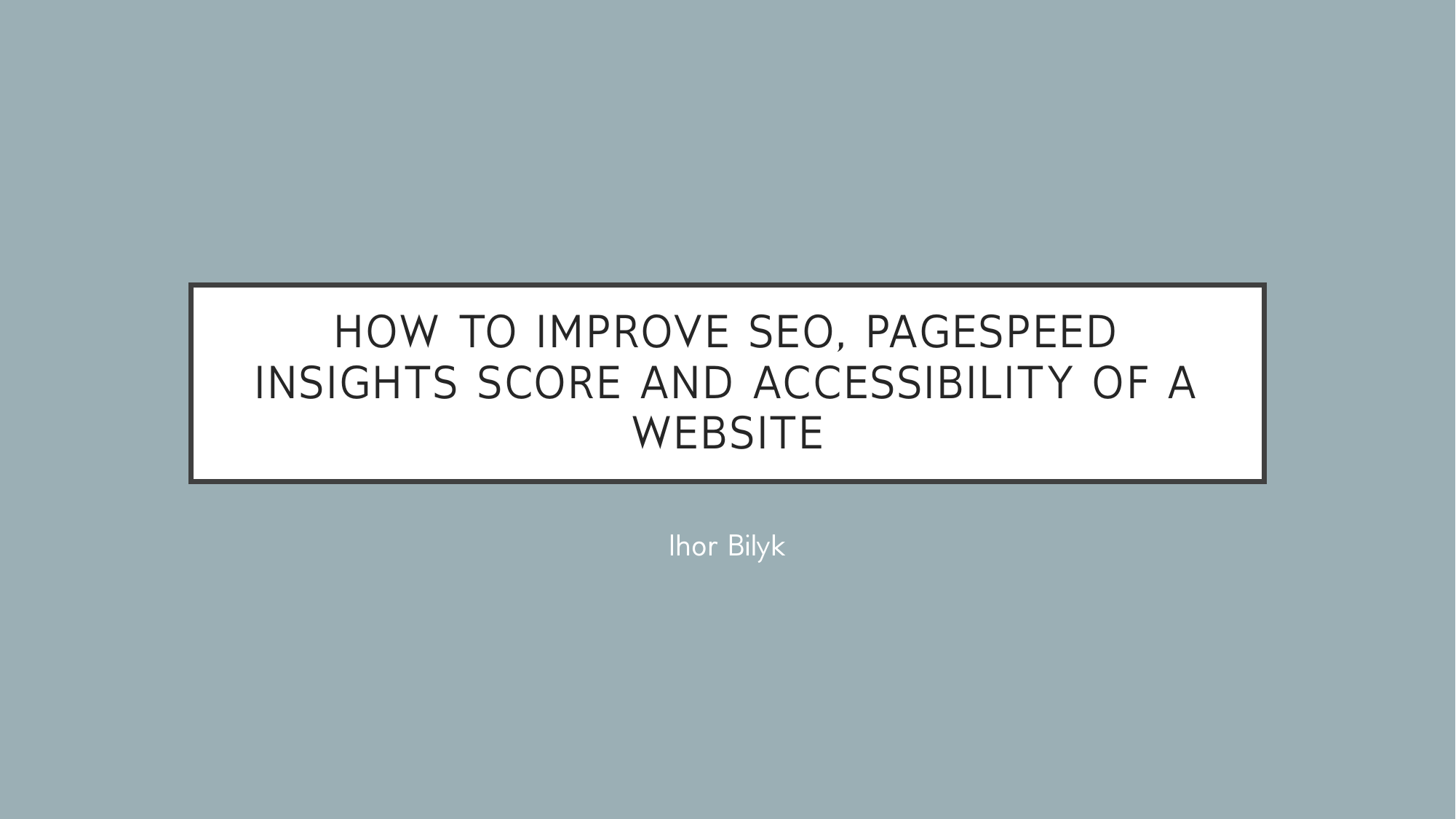

# How to improve seo, pagespeed insights score and accessibility of a website
Ihor Bilyk